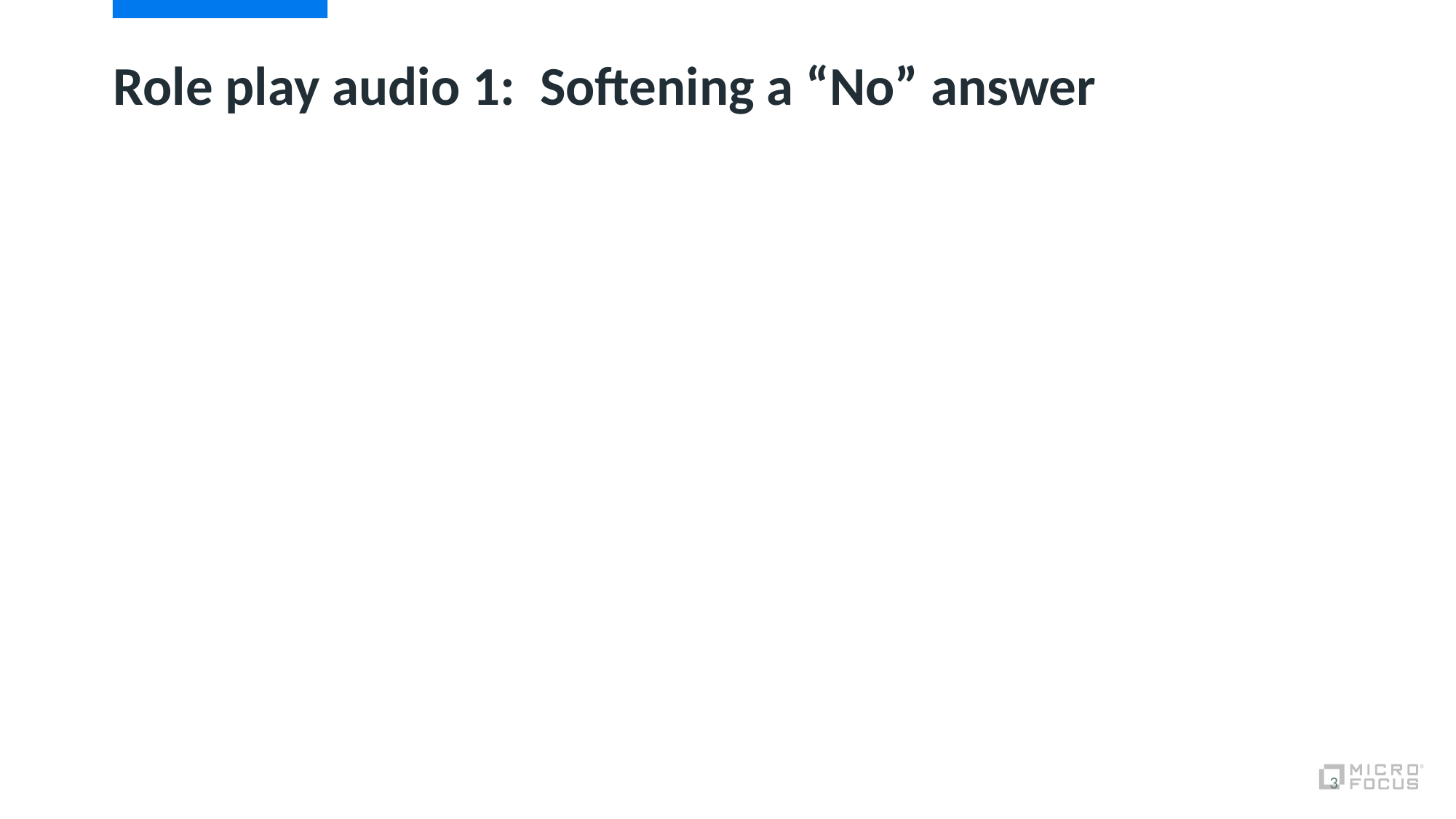

# Role play audio 1:  Softening a “No” answer

3